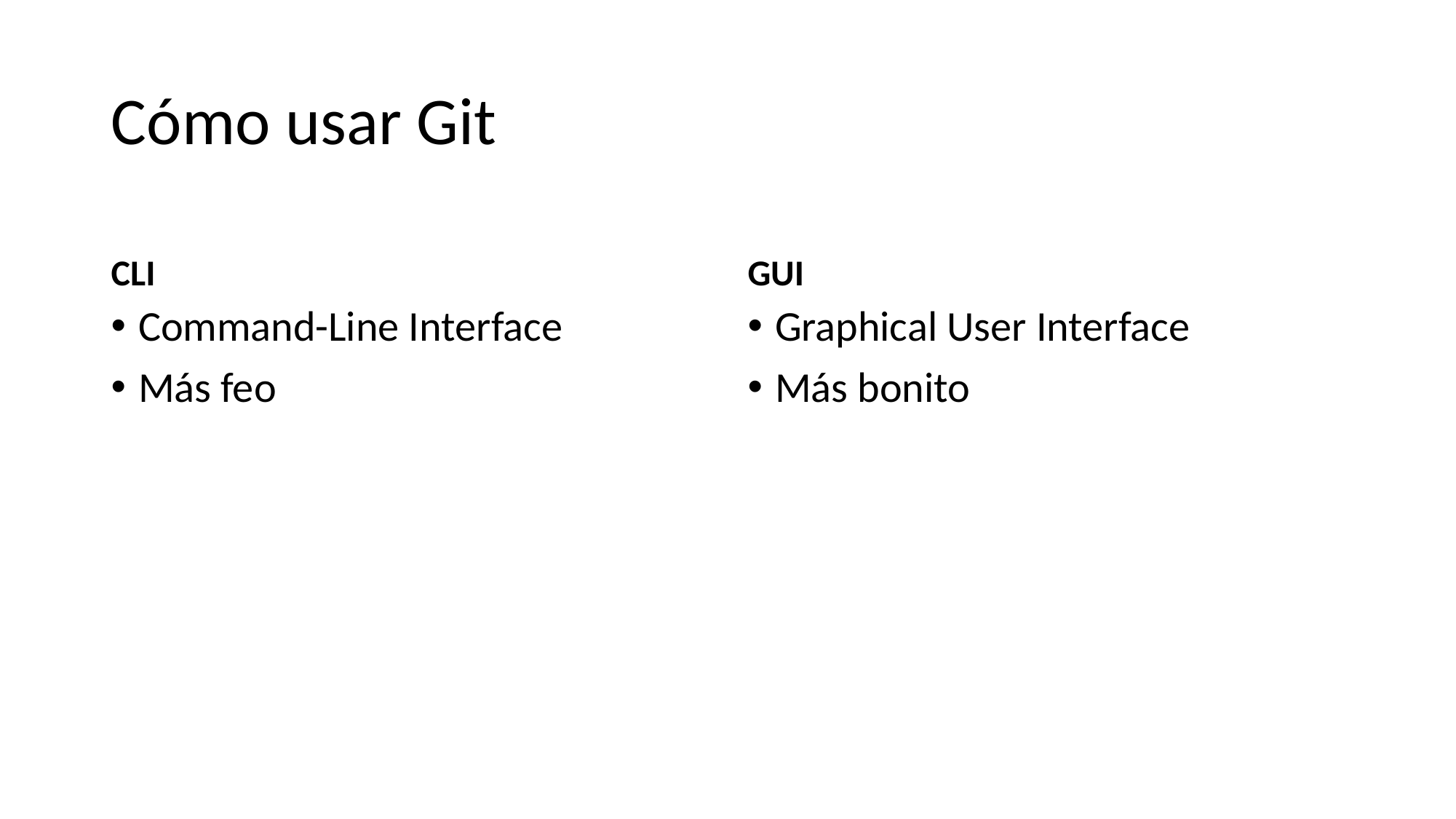

# Cómo usar Git
CLI
GUI
Command-Line Interface
Más feo
Graphical User Interface
Más bonito